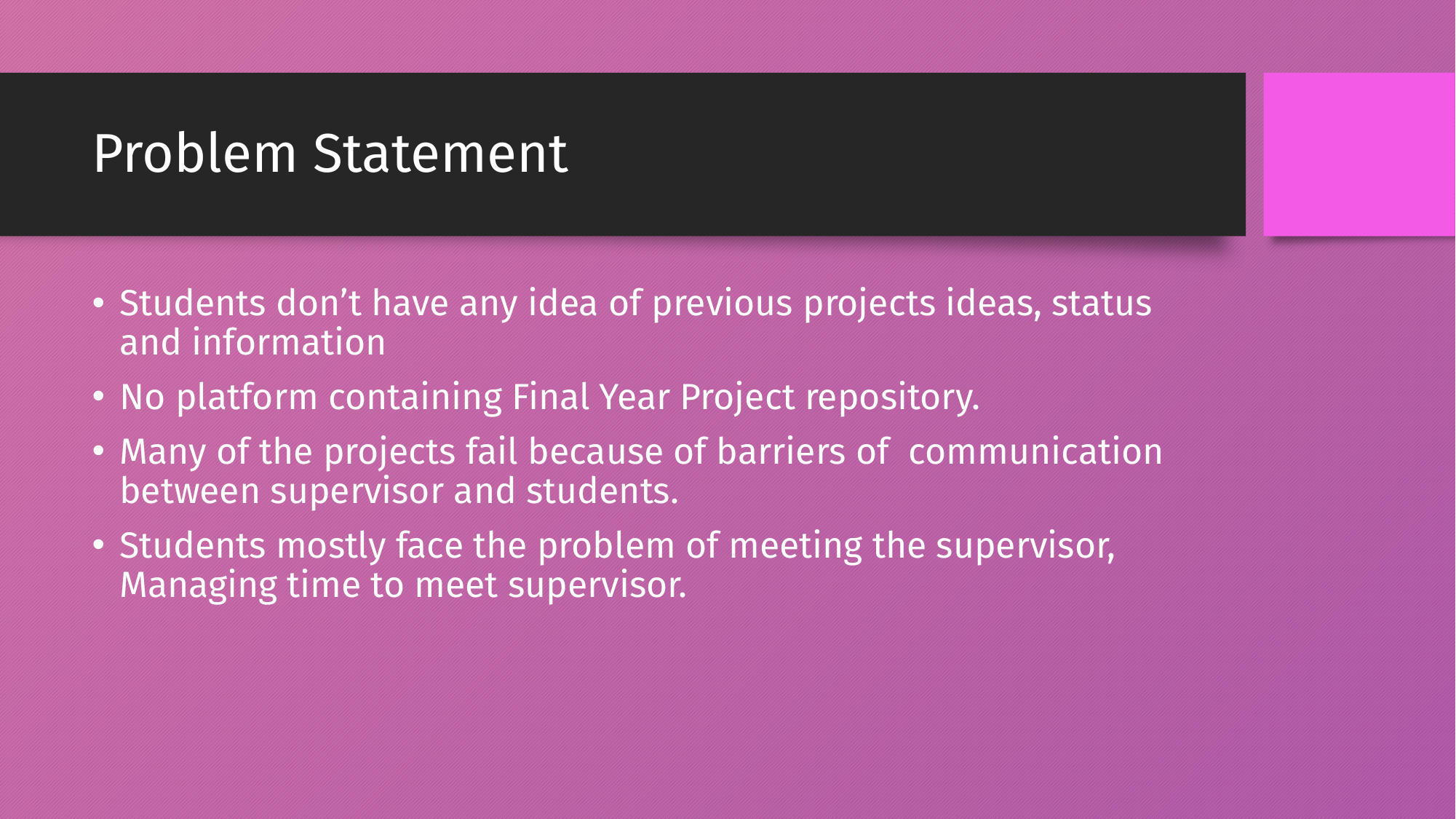

# Problem Statement
Students don’t have any idea of previous projects ideas, status and information
No platform containing Final Year Project repository.
Many of the projects fail because of barriers of  communication between supervisor and students.
Students mostly face the problem of meeting the supervisor, Managing time to meet supervisor.